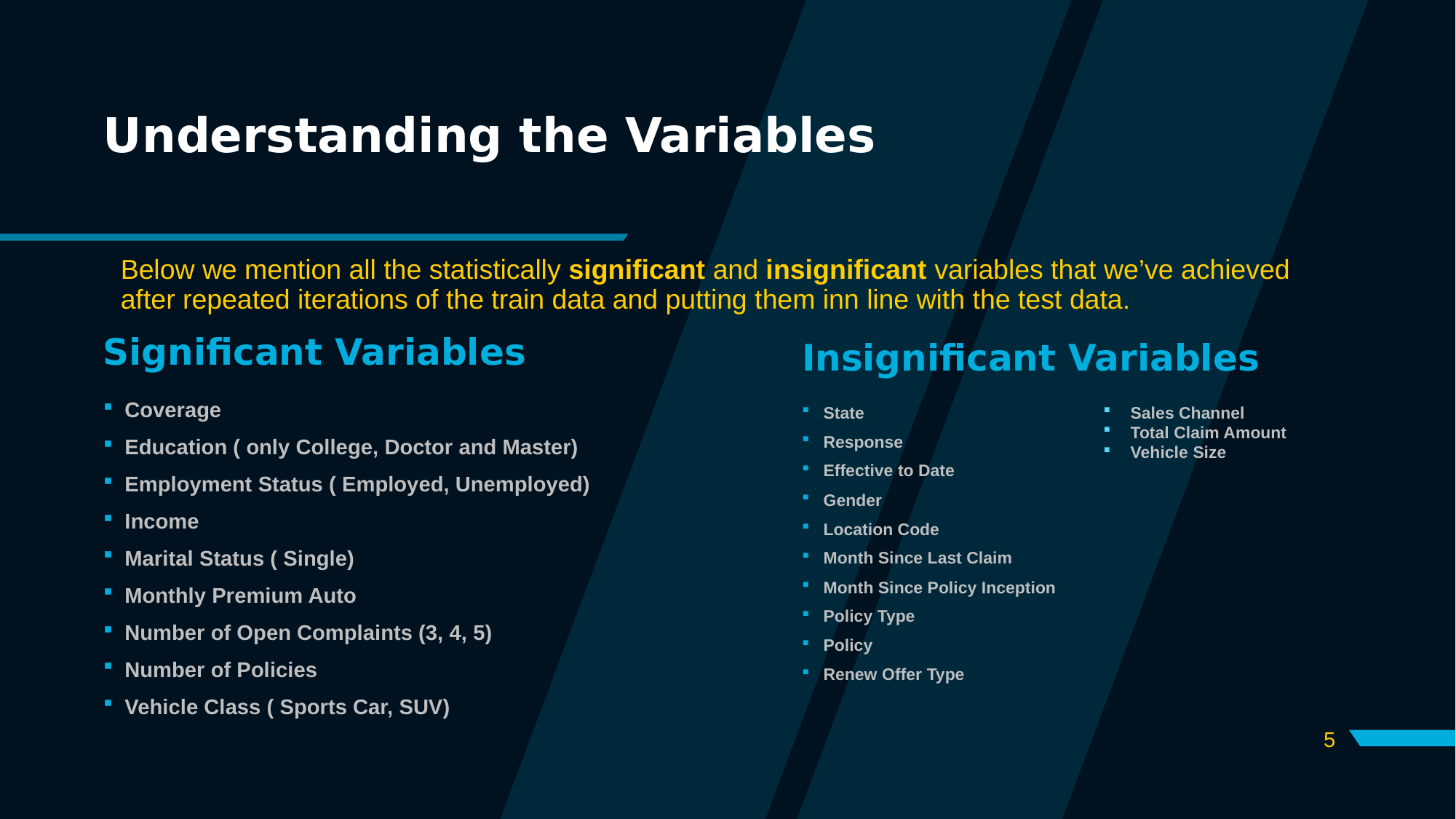

# Understanding the Variables
Below we mention all the statistically significant and insignificant variables that we’ve achieved after repeated iterations of the train data and putting them inn line with the test data.
Significant Variables
Insignificant Variables
Coverage
Education ( only College, Doctor and Master)
Employment Status ( Employed, Unemployed)
Income
Marital Status ( Single)
Monthly Premium Auto
Number of Open Complaints (3, 4, 5)
Number of Policies
Vehicle Class ( Sports Car, SUV)
State
Response
Effective to Date
Gender
Location Code
Month Since Last Claim
Month Since Policy Inception
Policy Type
Policy
Renew Offer Type

Sales Channel
Total Claim Amount
Vehicle Size
5